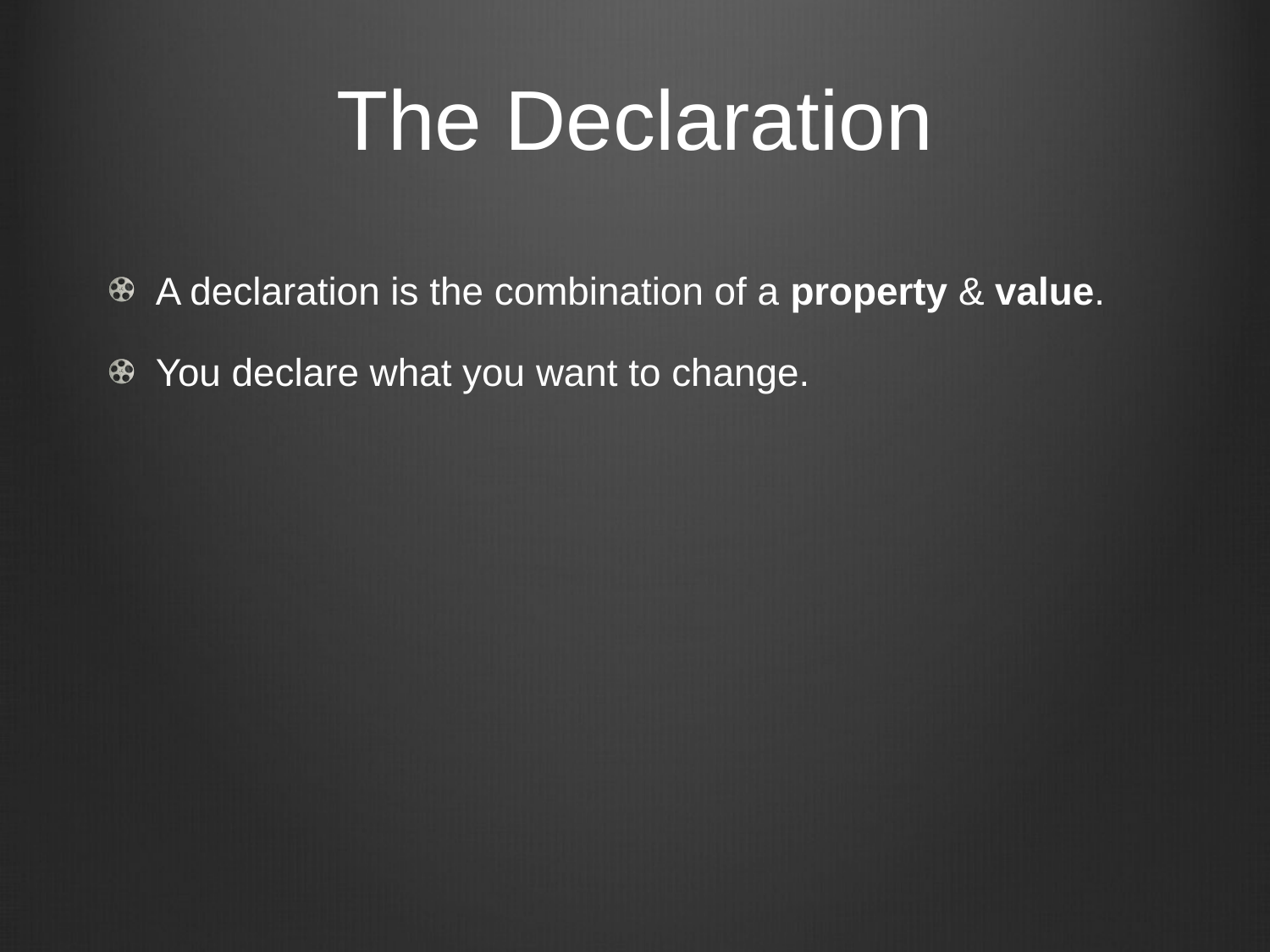

# The Declaration
A declaration is the combination of a property & value.
You declare what you want to change.